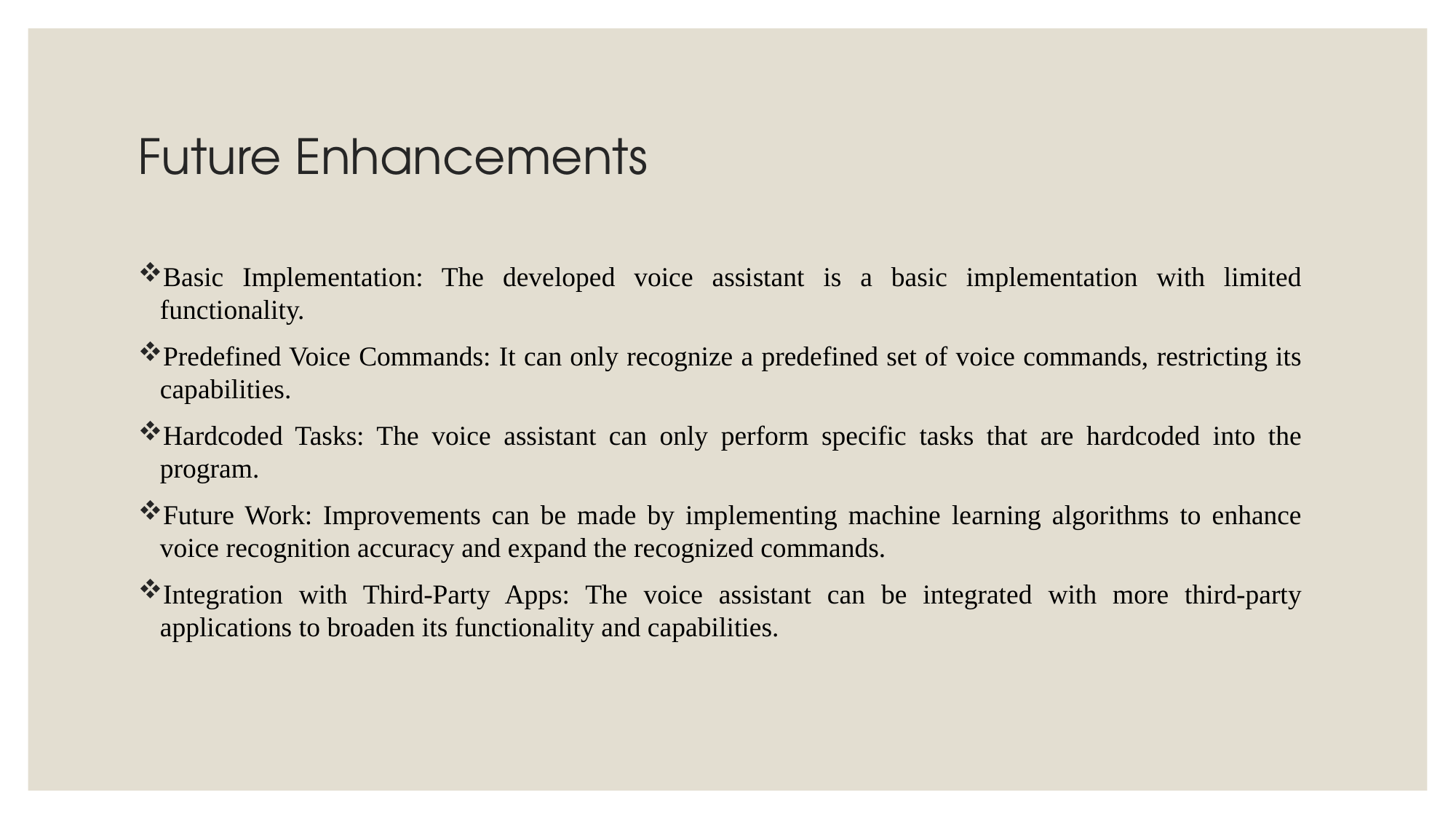

# Future Enhancements
Basic Implementation: The developed voice assistant is a basic implementation with limited functionality.
Predefined Voice Commands: It can only recognize a predefined set of voice commands, restricting its capabilities.
Hardcoded Tasks: The voice assistant can only perform specific tasks that are hardcoded into the program.
Future Work: Improvements can be made by implementing machine learning algorithms to enhance voice recognition accuracy and expand the recognized commands.
Integration with Third-Party Apps: The voice assistant can be integrated with more third-party applications to broaden its functionality and capabilities.